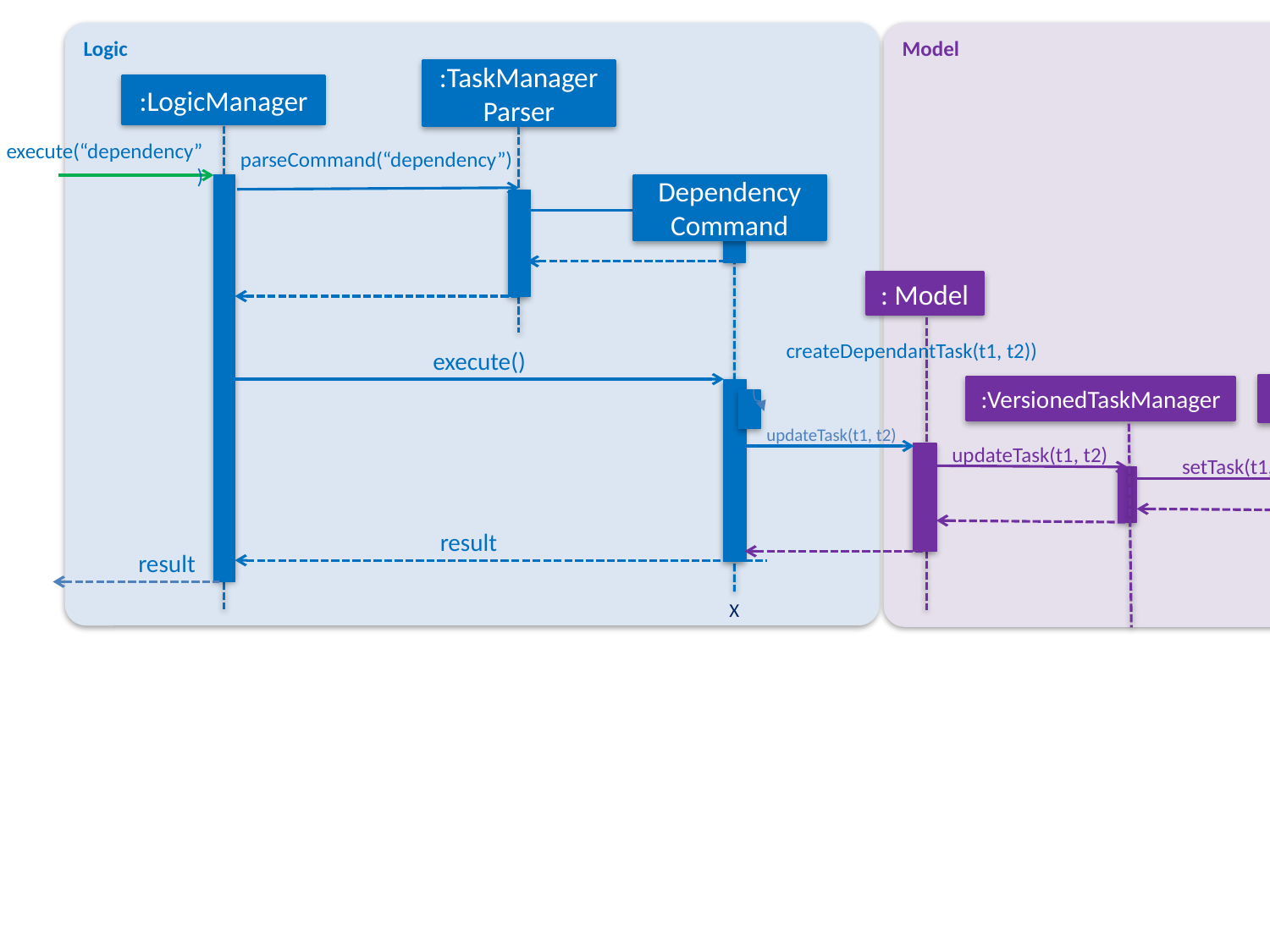

Logic
Model
:TaskManagerParser
:LogicManager
execute(“dependency”)
parseCommand(“dependency”)

Dependency
Command

: Model
createDependantTask(t1, t2))
execute()
:UniqueTaskList
:VersionedTaskManager

updateTask(t1, t2)
updateTask(t1, t2)

setTask(t1, t2)

result
result
X